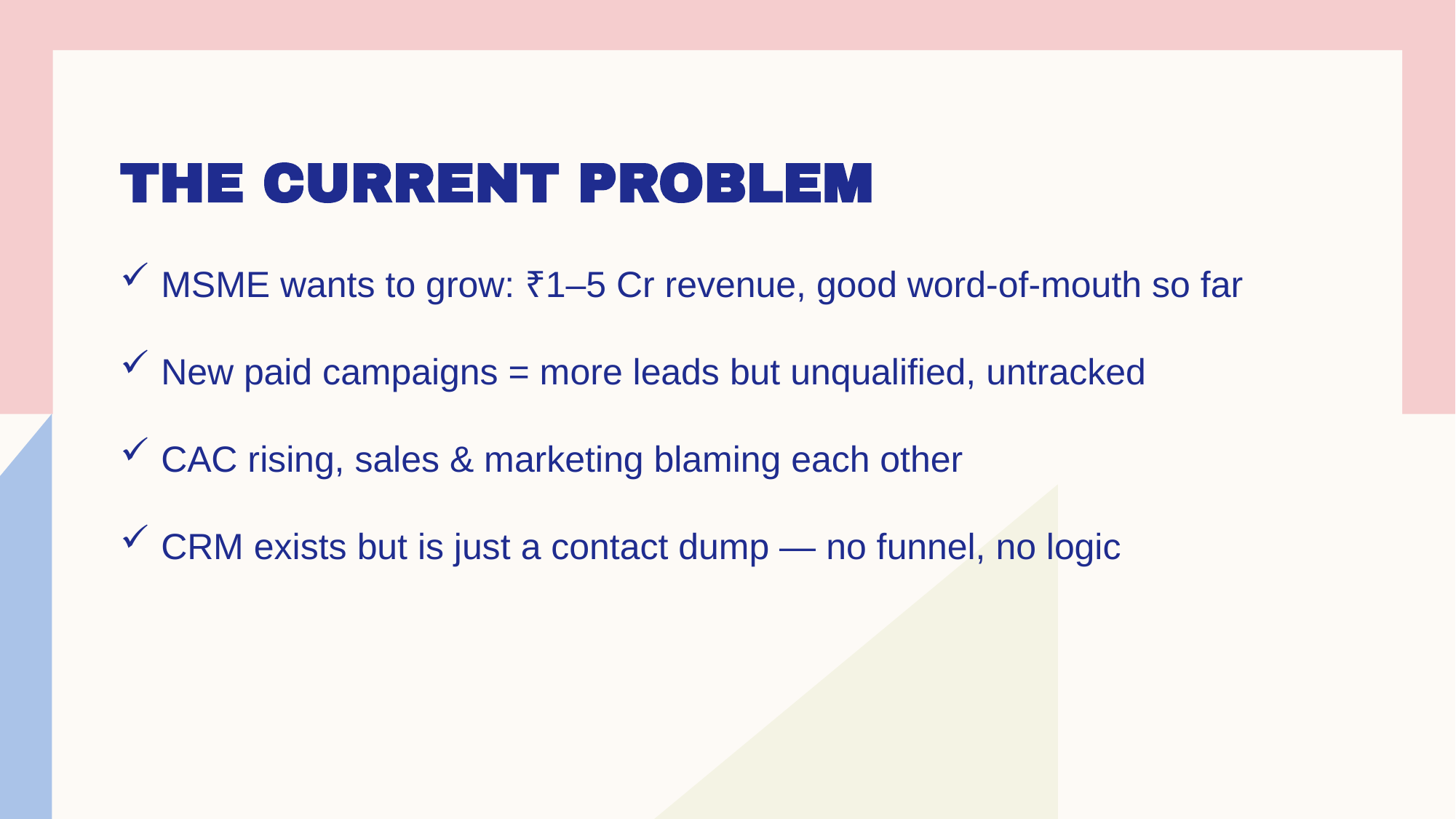

# The Current Problem
MSME wants to grow: ₹1–5 Cr revenue, good word-of-mouth so far

New paid campaigns = more leads but unqualified, untracked

CAC rising, sales & marketing blaming each other

CRM exists but is just a contact dump — no funnel, no logic